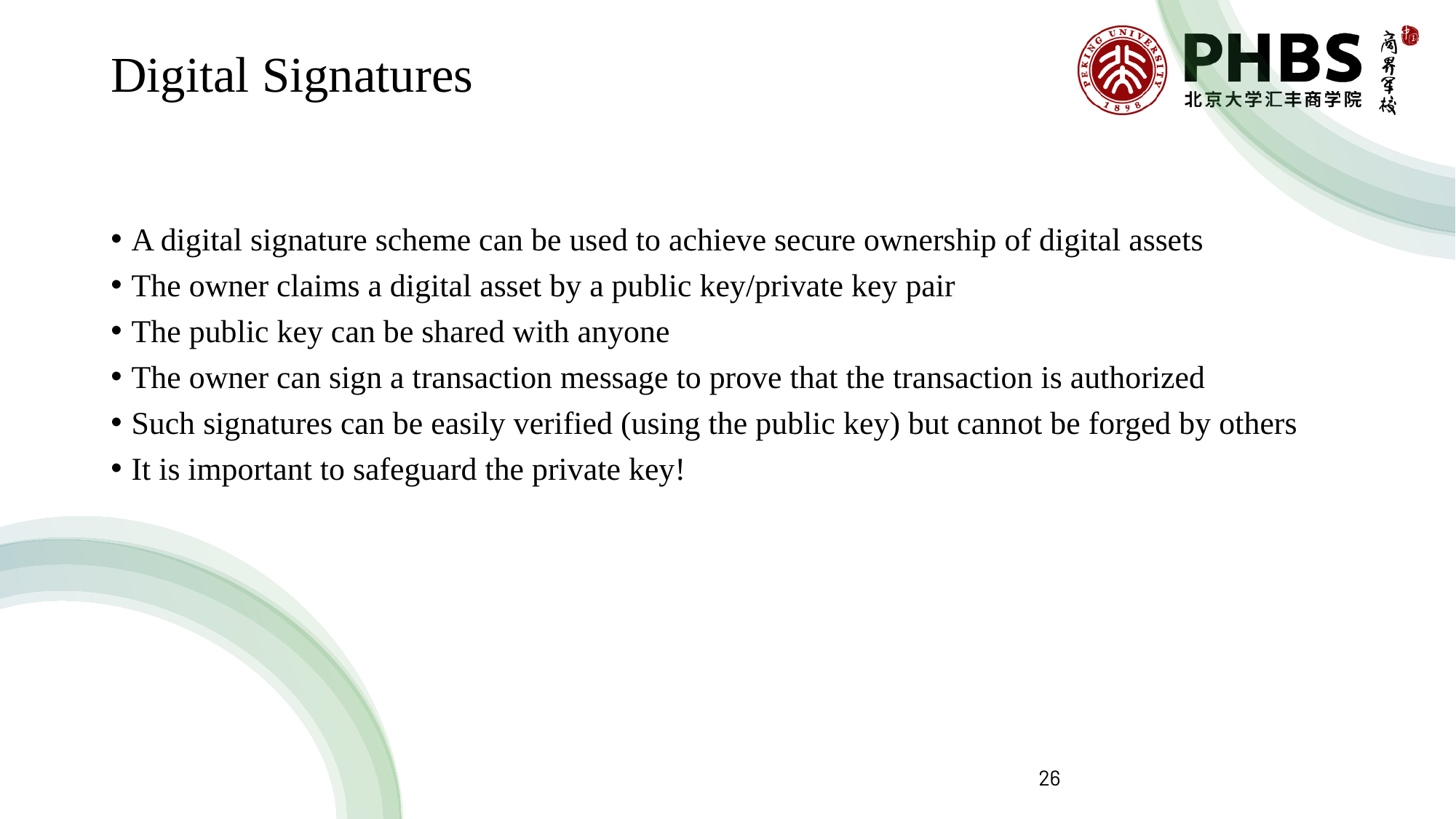

# Digital Signatures
A digital signature scheme can be used to achieve secure ownership of digital assets
The owner claims a digital asset by a public key/private key pair
The public key can be shared with anyone
The owner can sign a transaction message to prove that the transaction is authorized
Such signatures can be easily verified (using the public key) but cannot be forged by others
It is important to safeguard the private key!

26